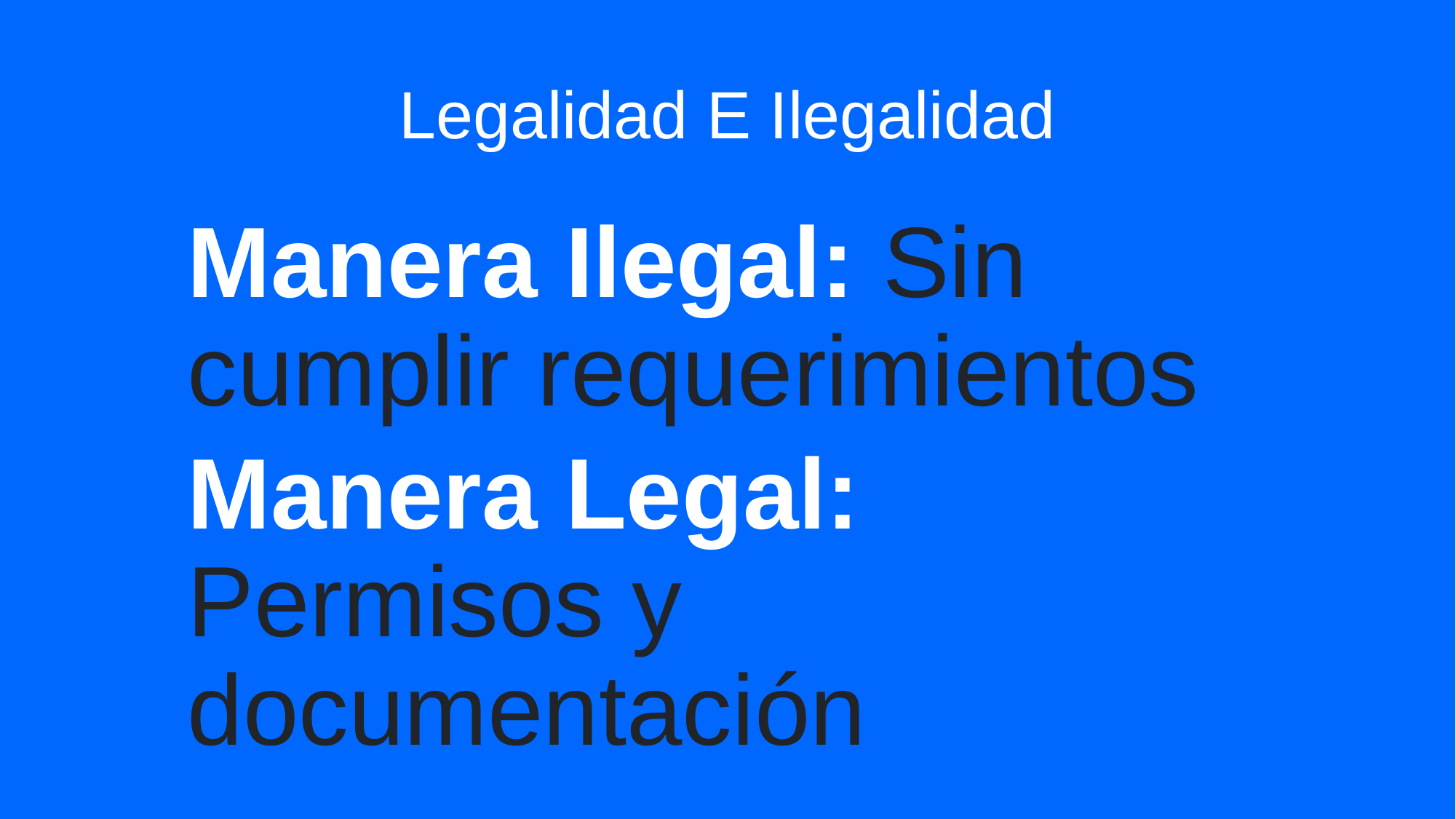

# Legalidad E Ilegalidad
Manera Ilegal: Sin cumplir requerimientos
Manera Legal: Permisos y documentación